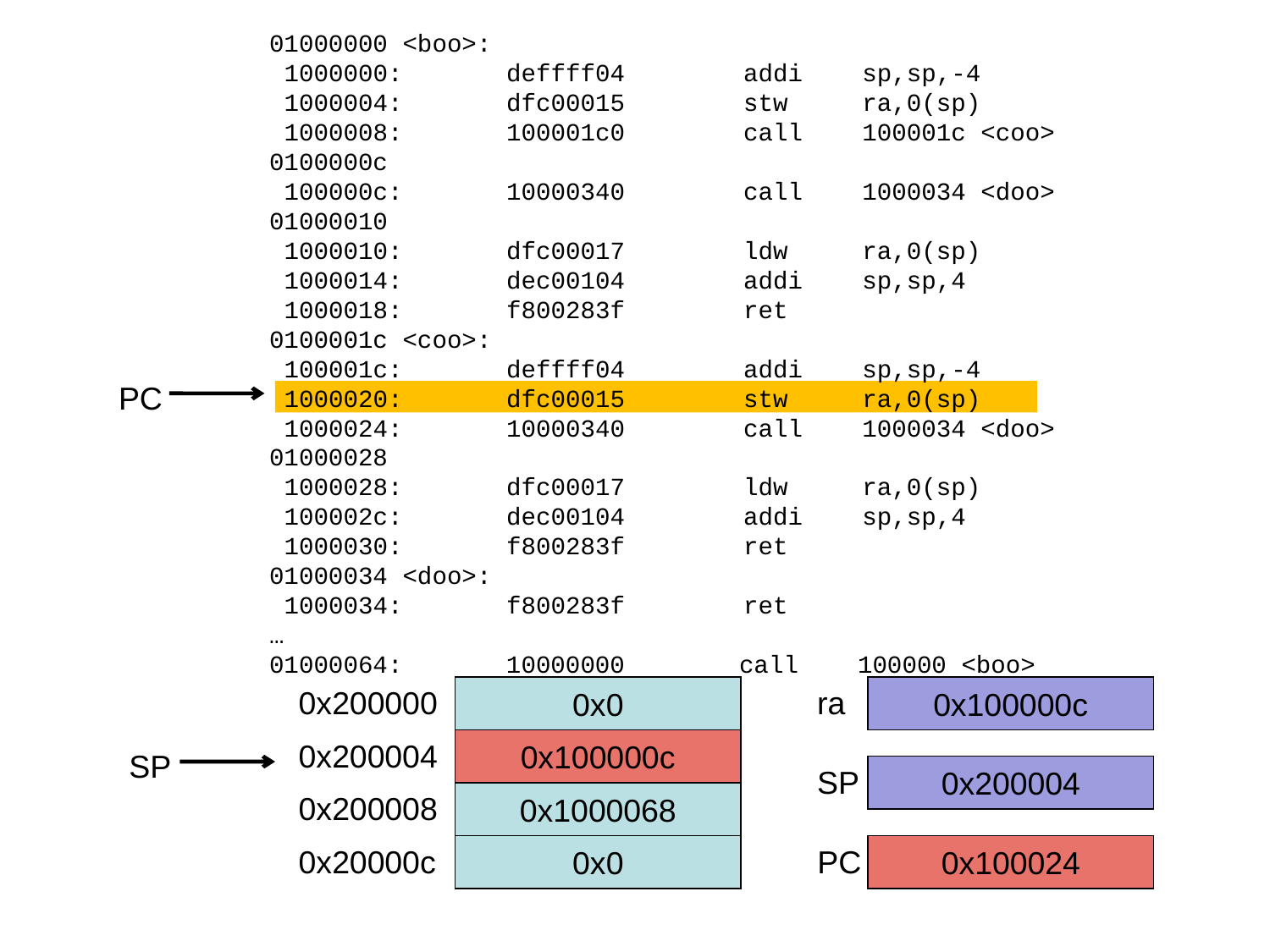

01000000 <boo>:
 1000000:       deffff04        addi    sp,sp,-4
 1000004:       dfc00015        stw     ra,0(sp)
 1000008:       100001c0        call    100001c <coo>
0100000c
 100000c:       10000340        call    1000034 <doo>
01000010
 1000010:       dfc00017        ldw     ra,0(sp)
 1000014:       dec00104        addi    sp,sp,4
 1000018:       f800283f        ret
0100001c <coo>:
 100001c:       deffff04        addi    sp,sp,-4
 1000020:       dfc00015        stw     ra,0(sp)
 1000024:       10000340        call    1000034 <doo>
01000028
 1000028:       dfc00017        ldw     ra,0(sp)
 100002c:       dec00104        addi    sp,sp,4
 1000030:       f800283f        ret
01000034 <doo>:
 1000034:       f800283f        ret
…
01000064:       10000000	      call    100000 <boo>

PC

0x200000
0x0
ra
0x100000c
0x0
0x200004
0x100000c
SP

SP
0x200004
0x200008
0x1000068
0x20000c
0x0
PC
0x100020
0x100024